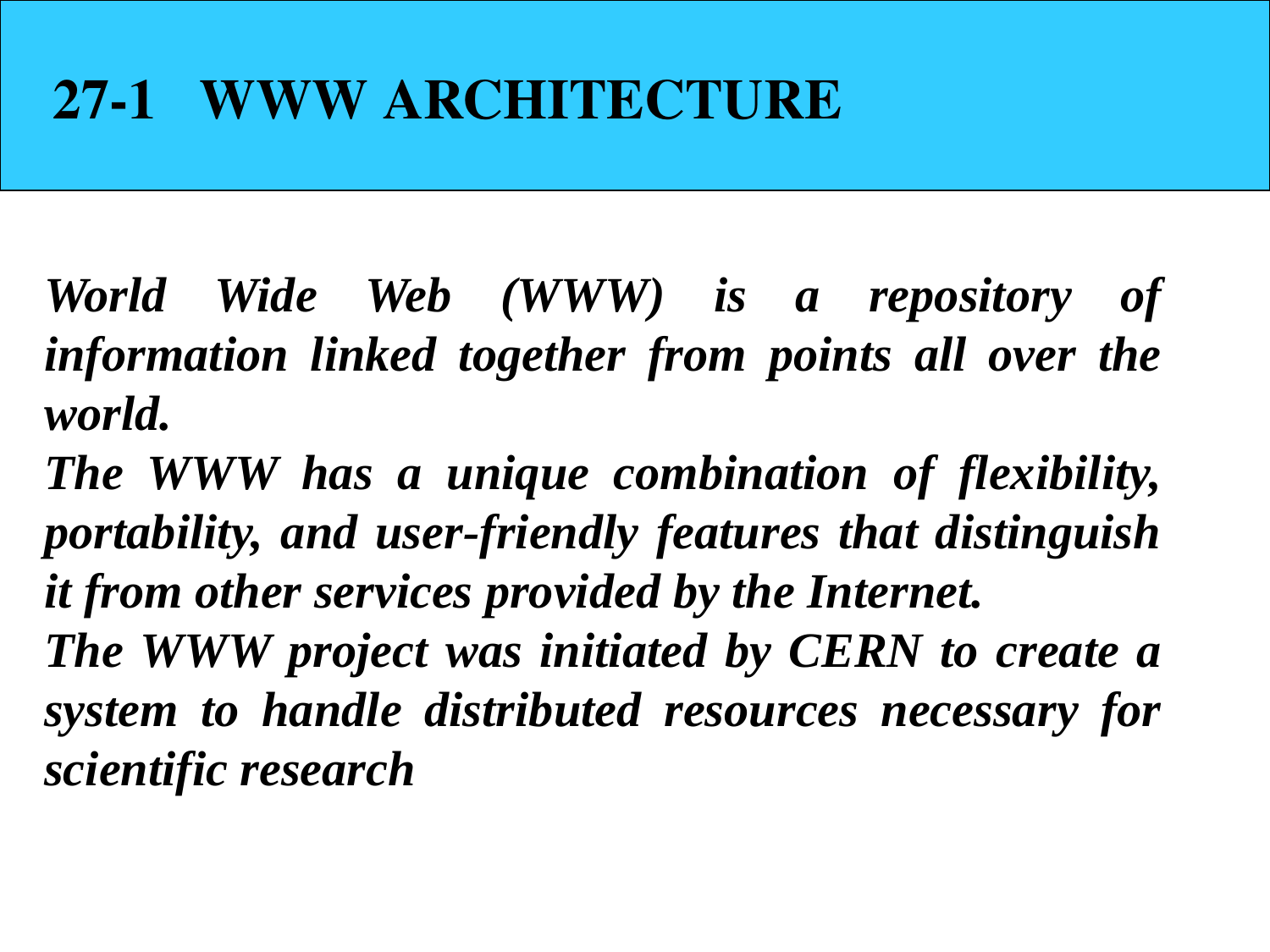

27-1   WWW ARCHITECTURE
World Wide Web (WWW) is a repository of information linked together from points all over the world.
The WWW has a unique combination of flexibility, portability, and user-friendly features that distinguish it from other services provided by the Internet.
The WWW project was initiated by CERN to create a system to handle distributed resources necessary for scientific research